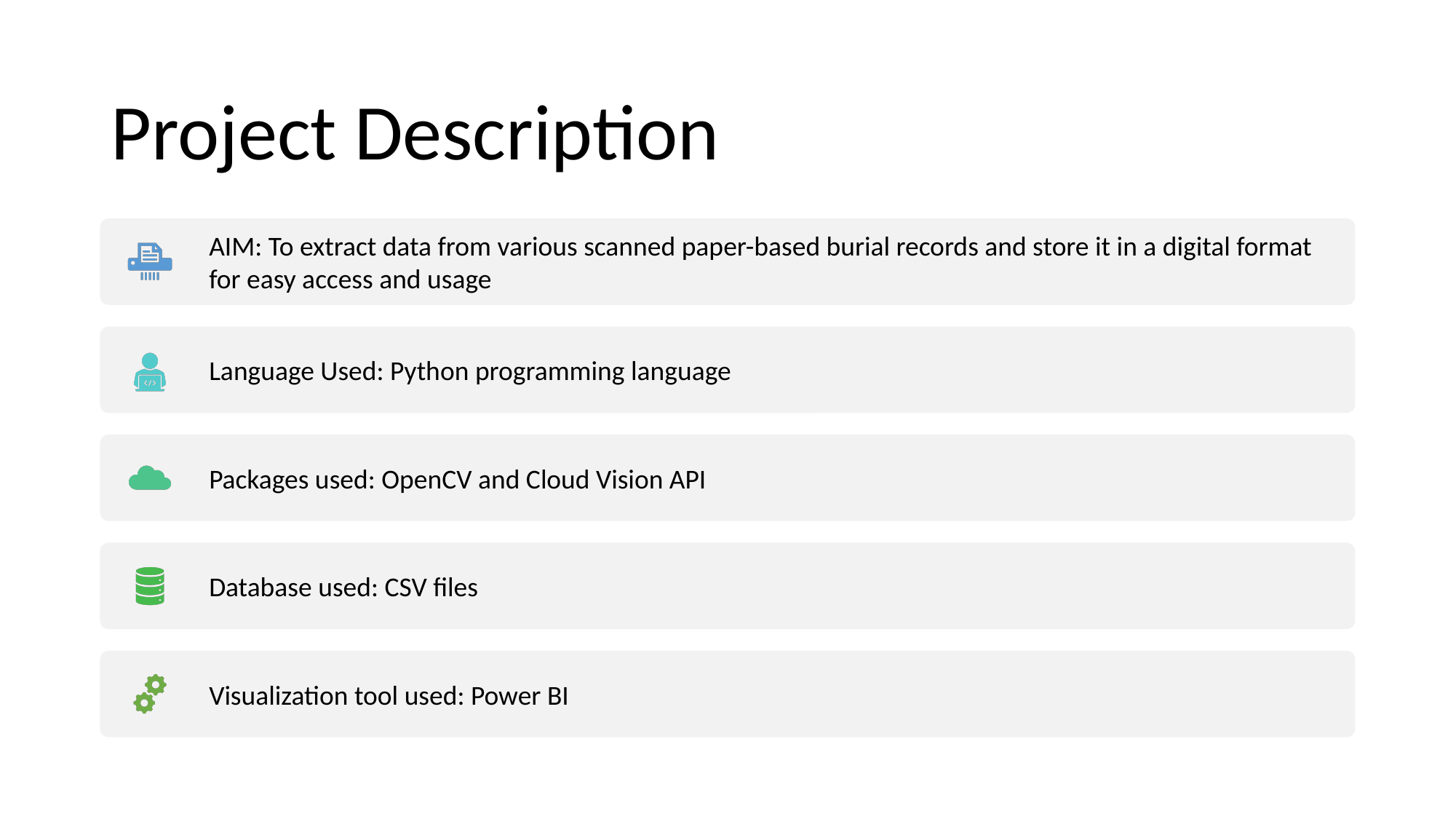

# Project Description
AIM: To extract data from various scanned paper-based burial records and store it in a digital format for easy access and usage
Language Used: Python programming language
Packages used: OpenCV and Cloud Vision API
Database used: CSV files
Visualization tool used: Power BI